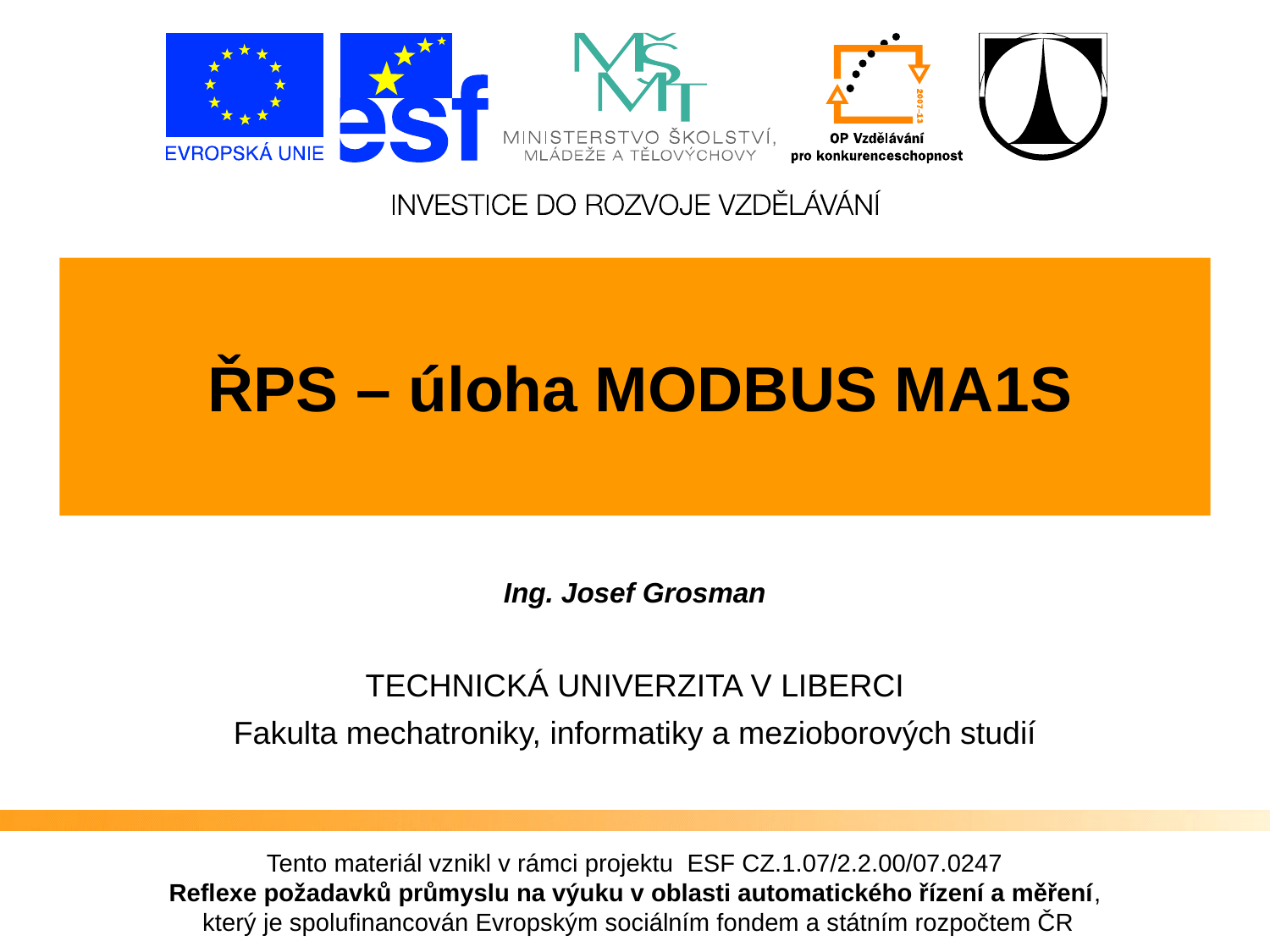

ŘPS – úloha MODBUS MA1S
Ing. Josef Grosman